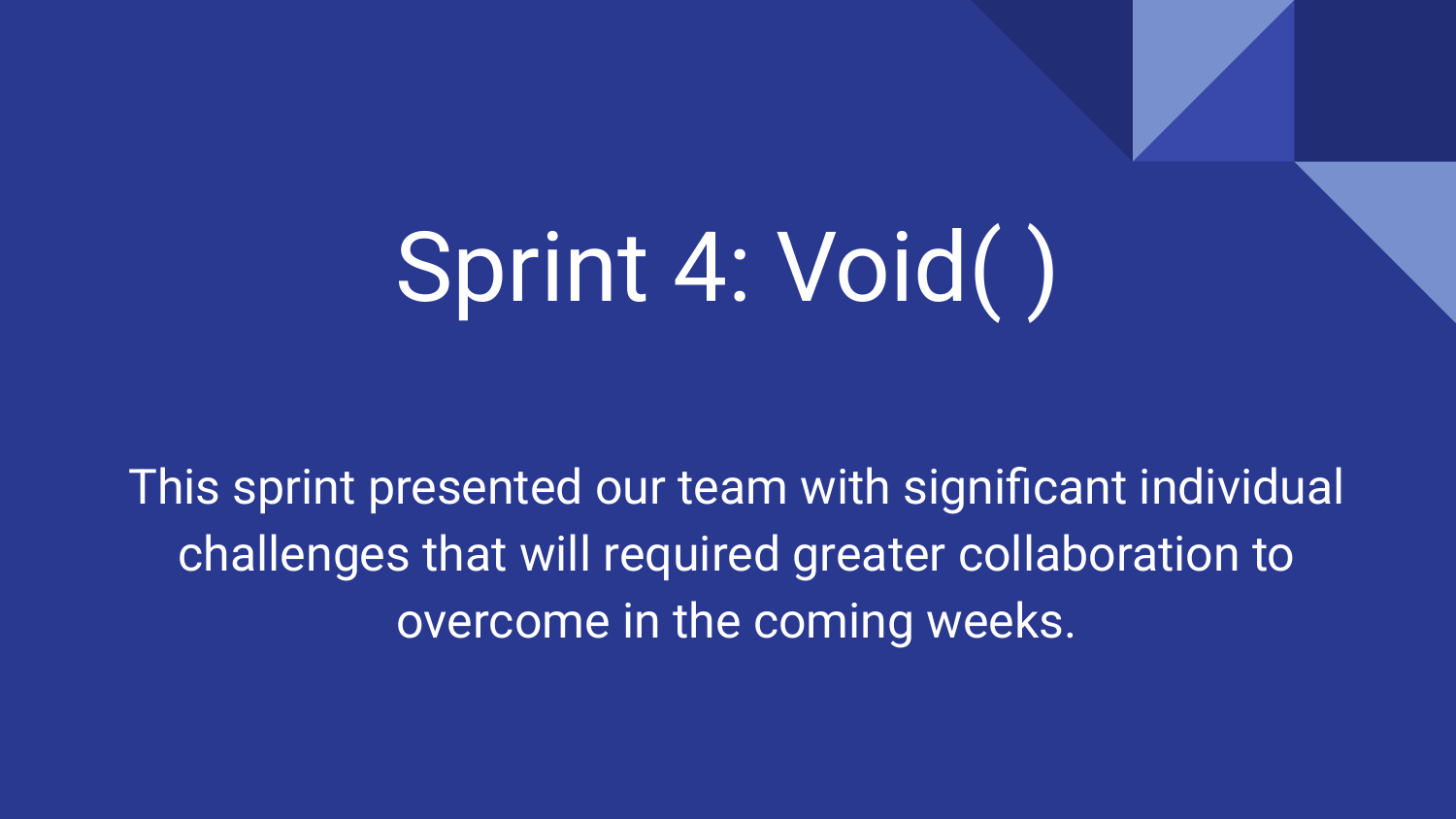

# Sprint 4: Void( )
This sprint presented our team with significant individual challenges that will required greater collaboration to overcome in the coming weeks.